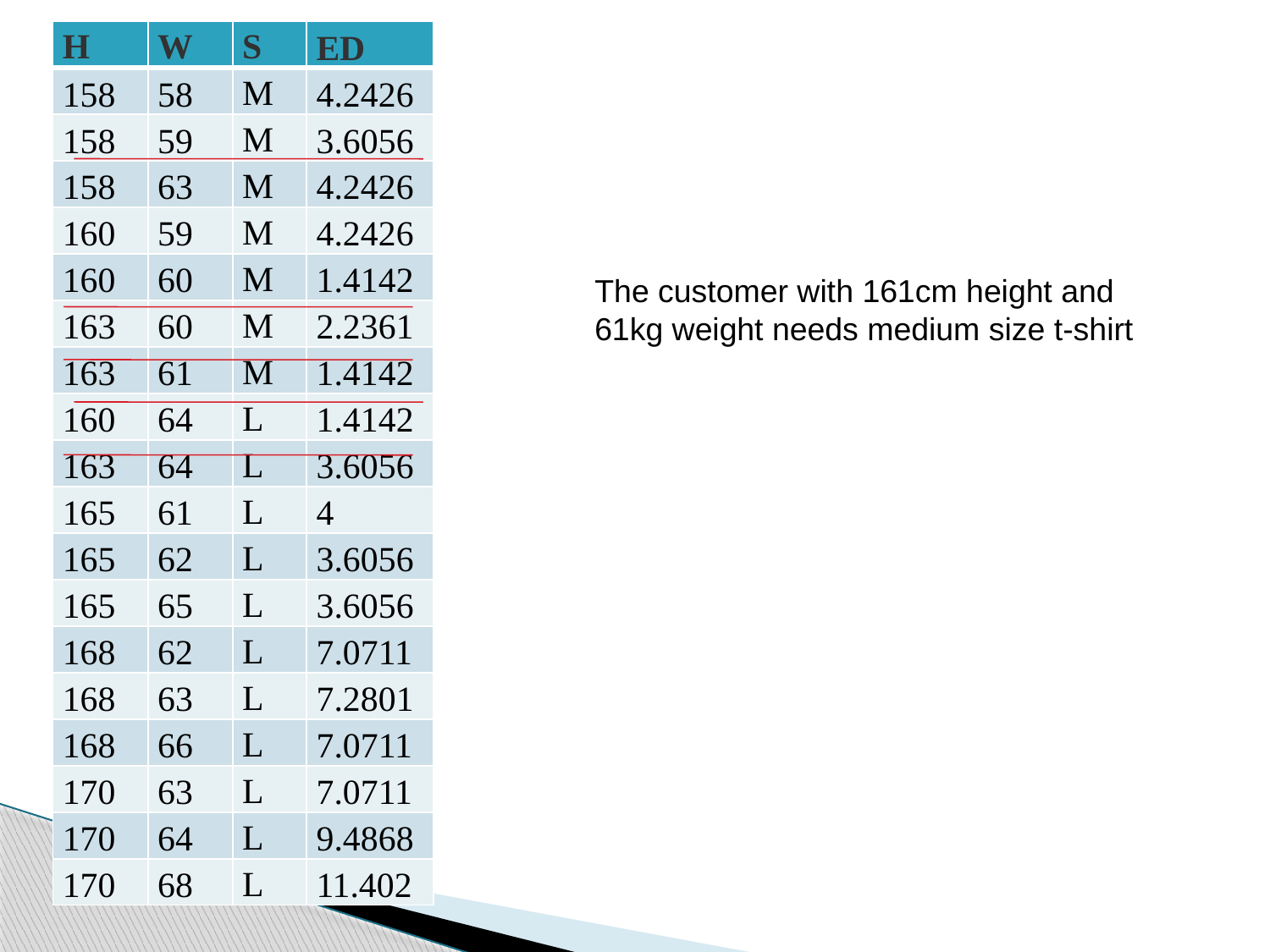

| H | W | S | ED |
| --- | --- | --- | --- |
| 158 | 58 | M | 4.2426 |
| 158 | 59 | M | 3.6056 |
| 158 | 63 | M | 4.2426 |
| 160 | 59 | M | 4.2426 |
| 160 | 60 | M | 1.4142 |
| 163 | 60 | M | 2.2361 |
| 163 | 61 | M | 1.4142 |
| 160 | 64 | L | 1.4142 |
| 163 | 64 | L | 3.6056 |
| 165 | 61 | L | 4 |
| 165 | 62 | L | 3.6056 |
| 165 | 65 | L | 3.6056 |
| 168 | 62 | L | 7.0711 |
| 168 | 63 | L | 7.2801 |
| 168 | 66 | L | 7.0711 |
| 170 | 63 | L | 7.0711 |
| 170 | 64 | L | 9.4868 |
| 170 | 68 | L | 11.402 |
The customer with 161cm height and 61kg weight needs medium size t-shirt